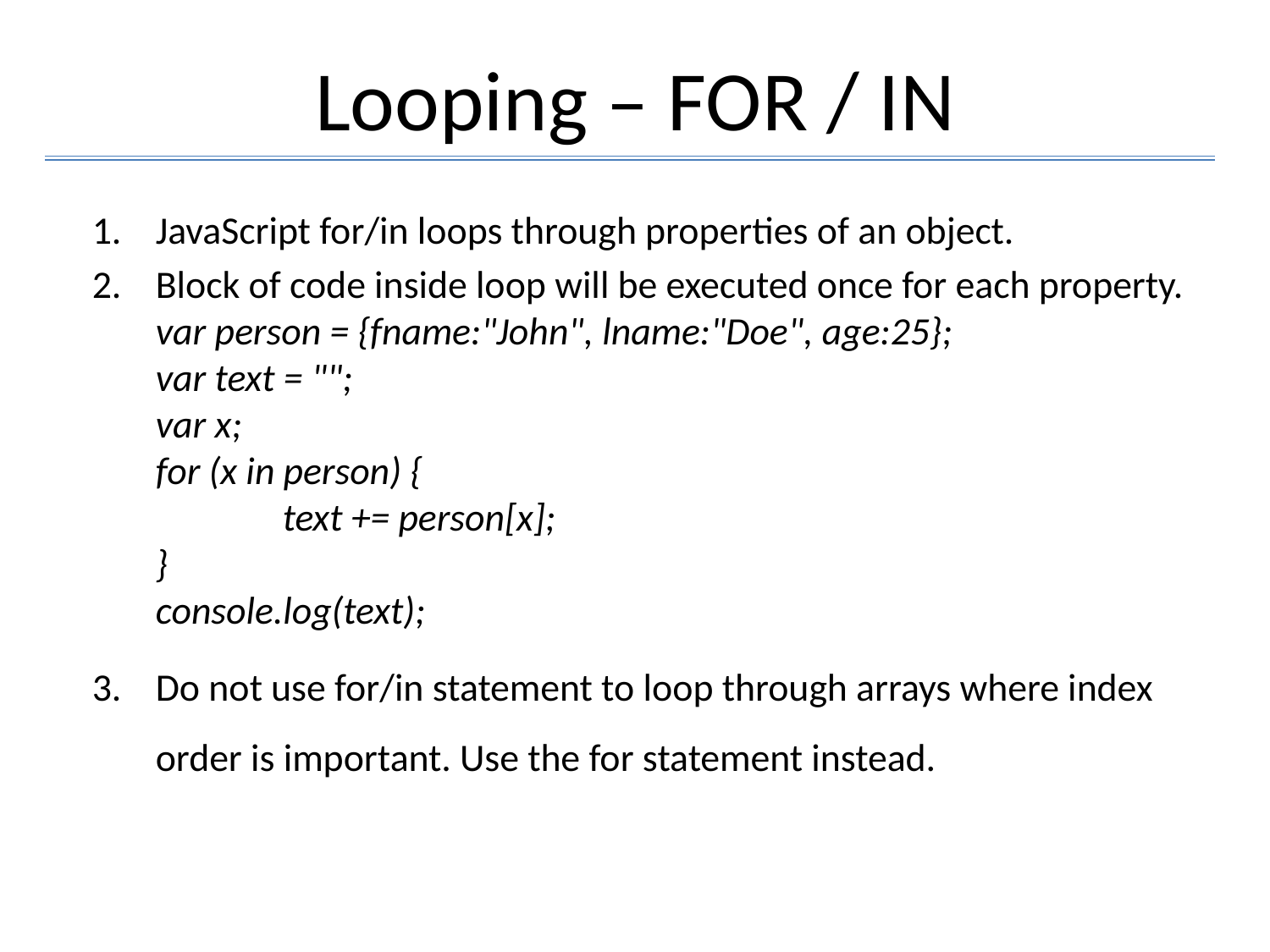

# Looping – FOR / IN
JavaScript for/in loops through properties of an object.
Block of code inside loop will be executed once for each property.
var person = {fname:"John", lname:"Doe", age:25};
var text = "";
var x;
for (x in person) {
	text += person[x];
}
console.log(text);
Do not use for/in statement to loop through arrays where index order is important. Use the for statement instead.